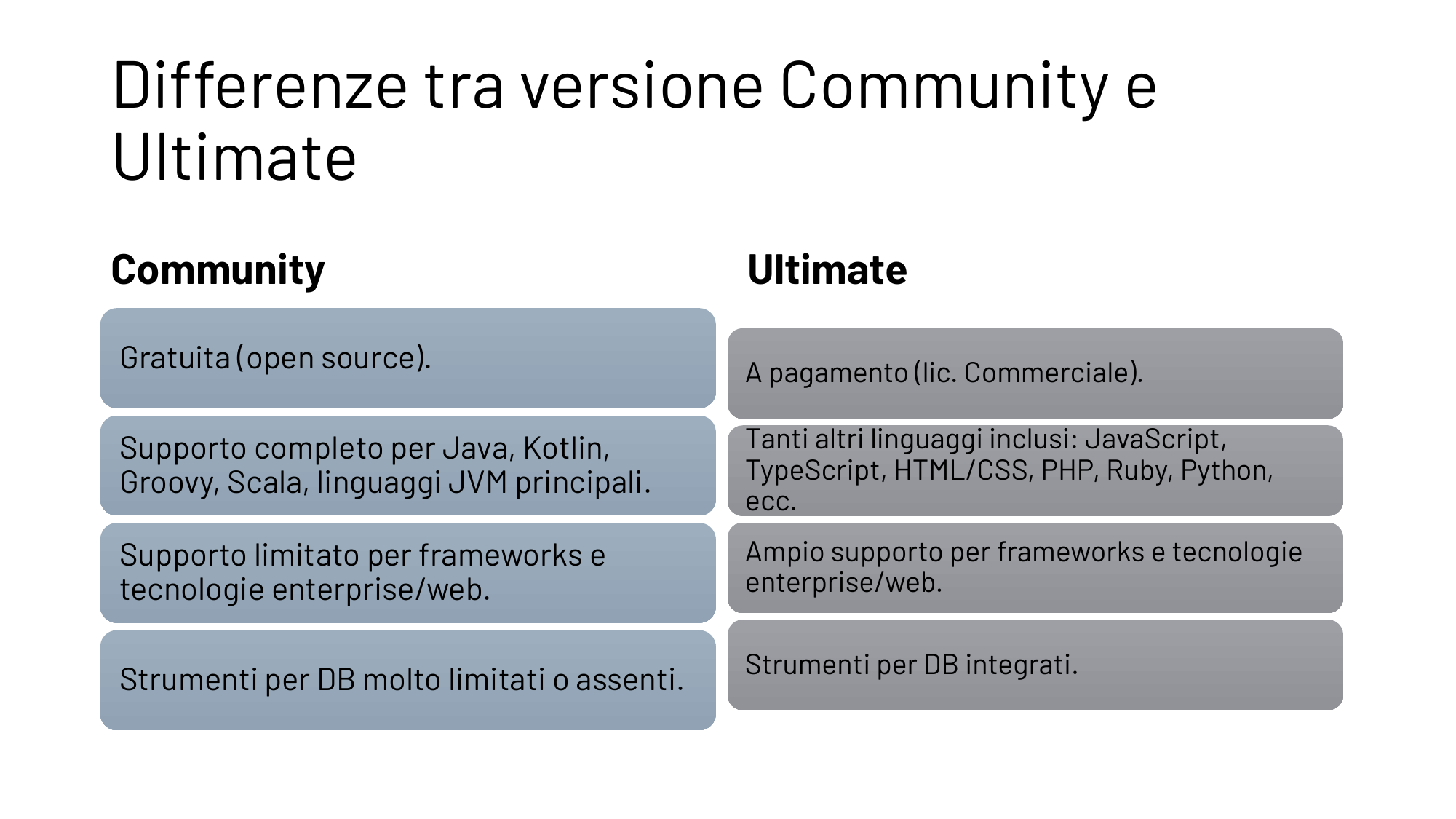

# Differenze tra versione Community e Ultimate
Community
Ultimate
Gratuita (open source).
Supporto completo per Java, Kotlin, Groovy, Scala, linguaggi JVM principali.
Supporto limitato per frameworks e tecnologie enterprise/web.
Strumenti per DB molto limitati o assenti.
A pagamento (lic. Commerciale).
Tanti altri linguaggi inclusi: JavaScript, TypeScript, HTML/CSS, PHP, Ruby, Python, ecc.
Ampio supporto per frameworks e tecnologie enterprise/web.
Strumenti per DB integrati.